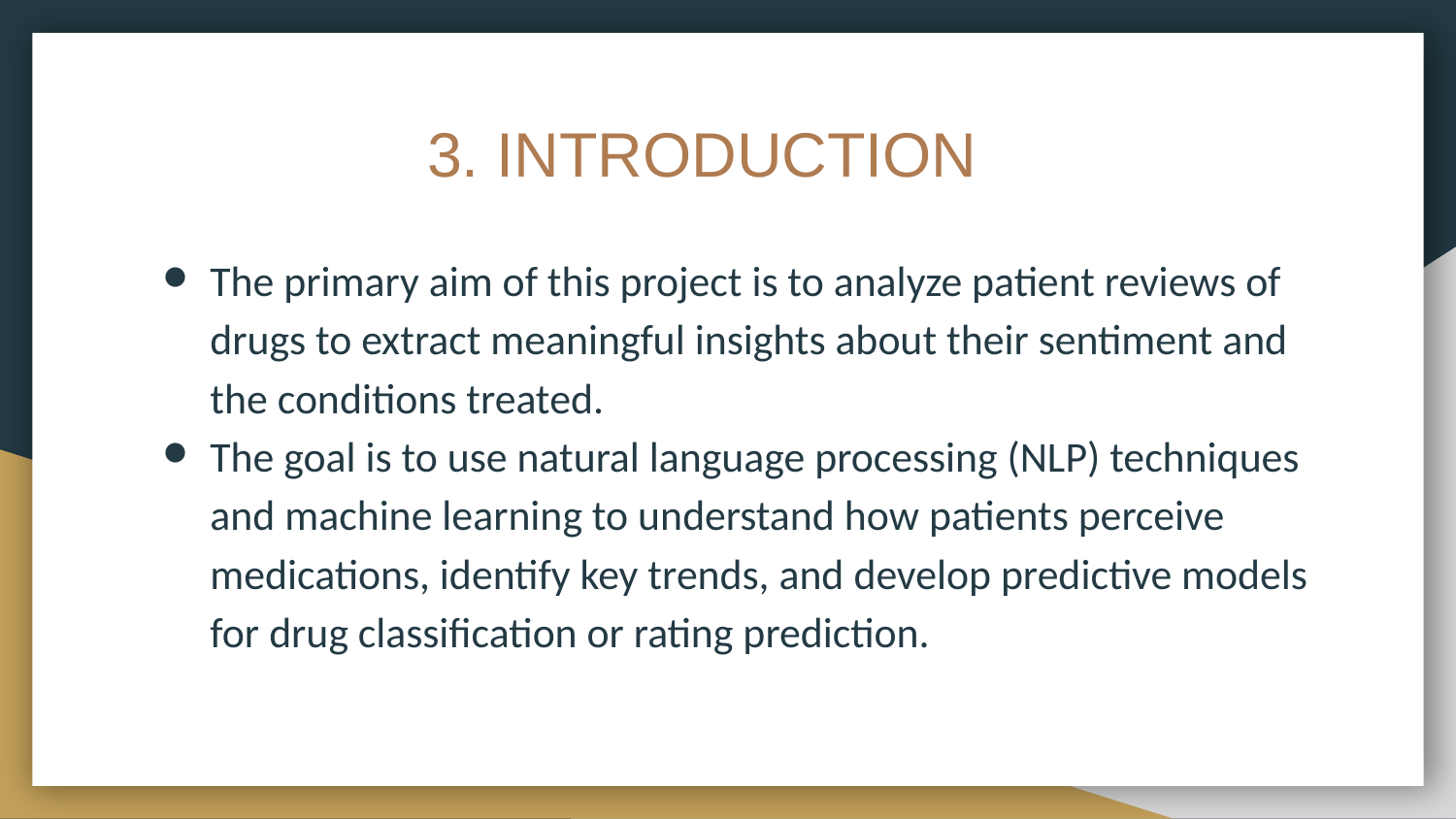

# 3. INTRODUCTION
The primary aim of this project is to analyze patient reviews of drugs to extract meaningful insights about their sentiment and the conditions treated.
The goal is to use natural language processing (NLP) techniques and machine learning to understand how patients perceive medications, identify key trends, and develop predictive models for drug classification or rating prediction.